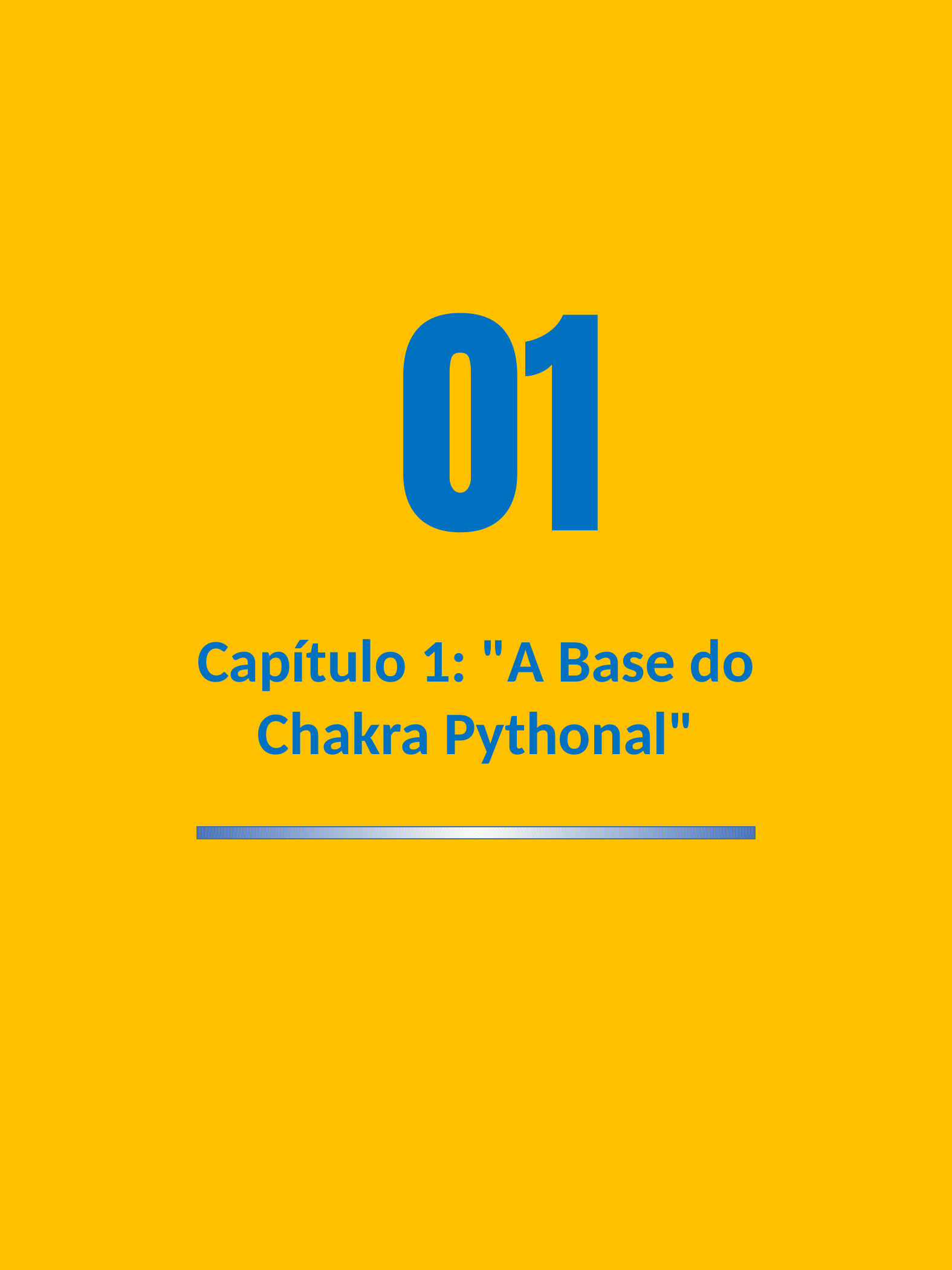

01
Capítulo 1: "A Base do Chakra Pythonal"